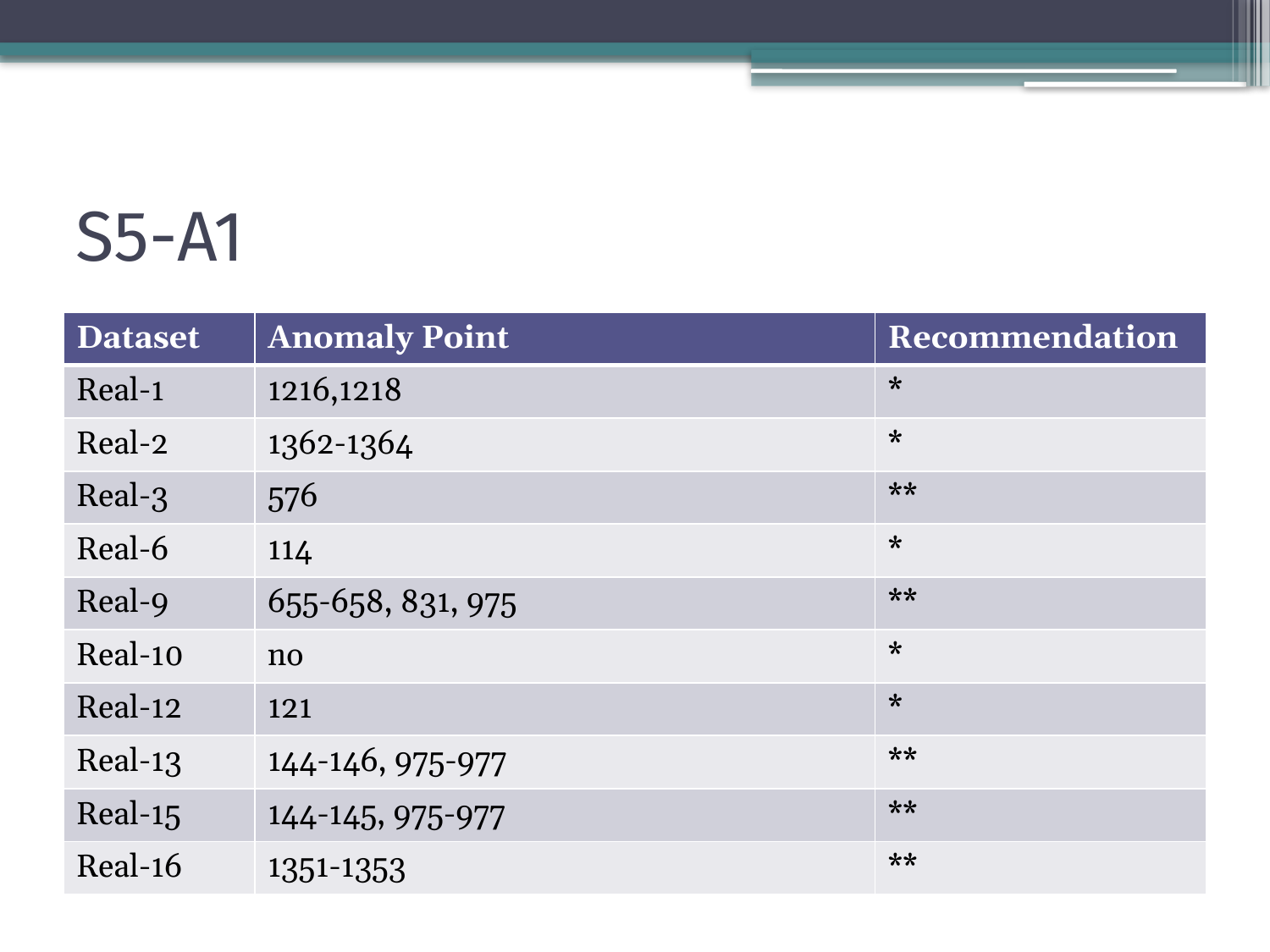

# S5-A1
| Dataset | Anomaly Point | Recommendation |
| --- | --- | --- |
| Real-1 | 1216,1218 | \* |
| Real-2 | 1362-1364 | \* |
| Real-3 | 576 | \*\* |
| Real-6 | 114 | \* |
| Real-9 | 655-658, 831, 975 | \*\* |
| Real-10 | no | \* |
| Real-12 | 121 | \* |
| Real-13 | 144-146, 975-977 | \*\* |
| Real-15 | 144-145, 975-977 | \*\* |
| Real-16 | 1351-1353 | \*\* |